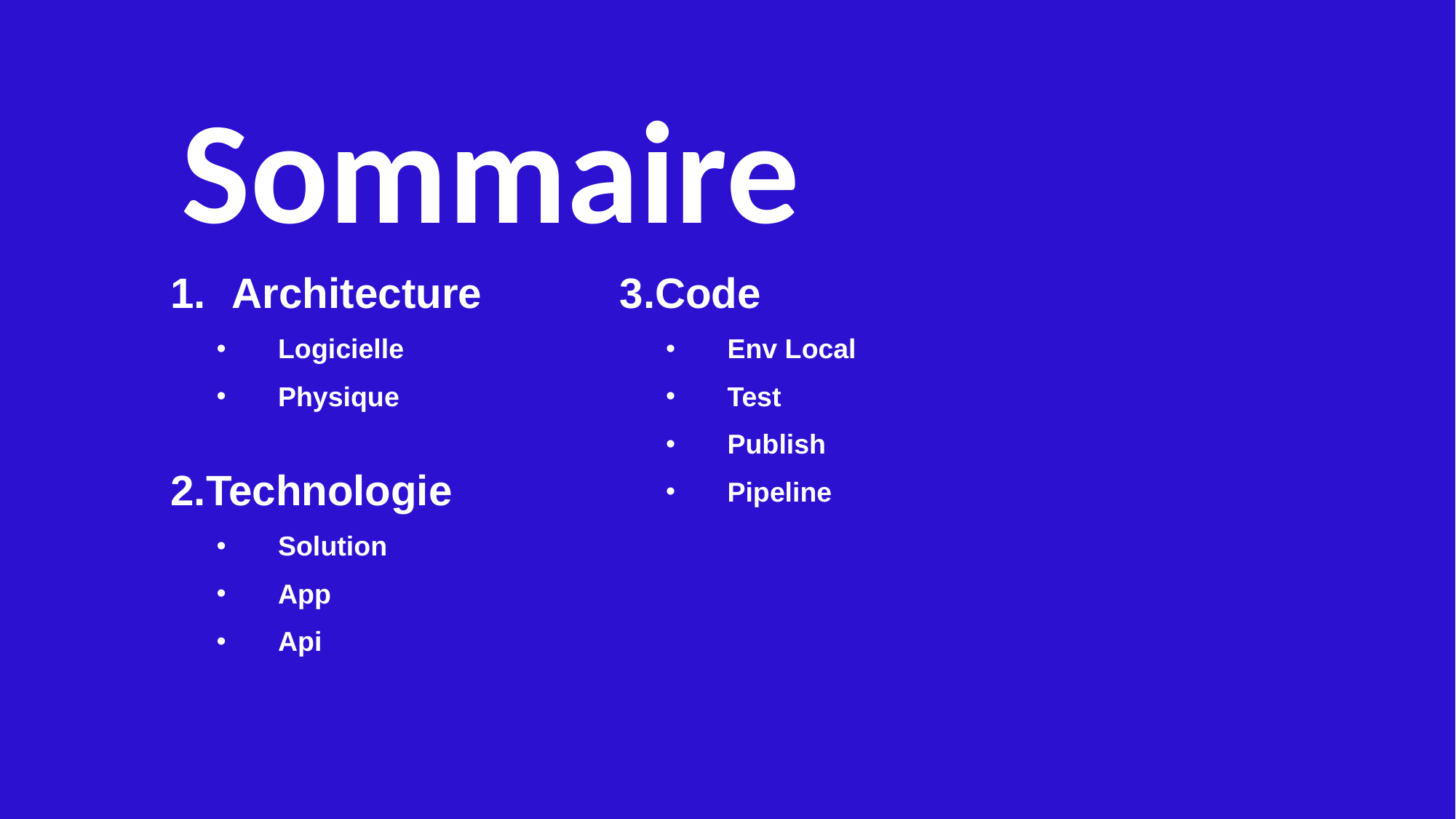

# Sommaire
Architecture
Logicielle
Physique

Technologie
Solution
App
Api
Code
Env Local
Test
Publish
Pipeline